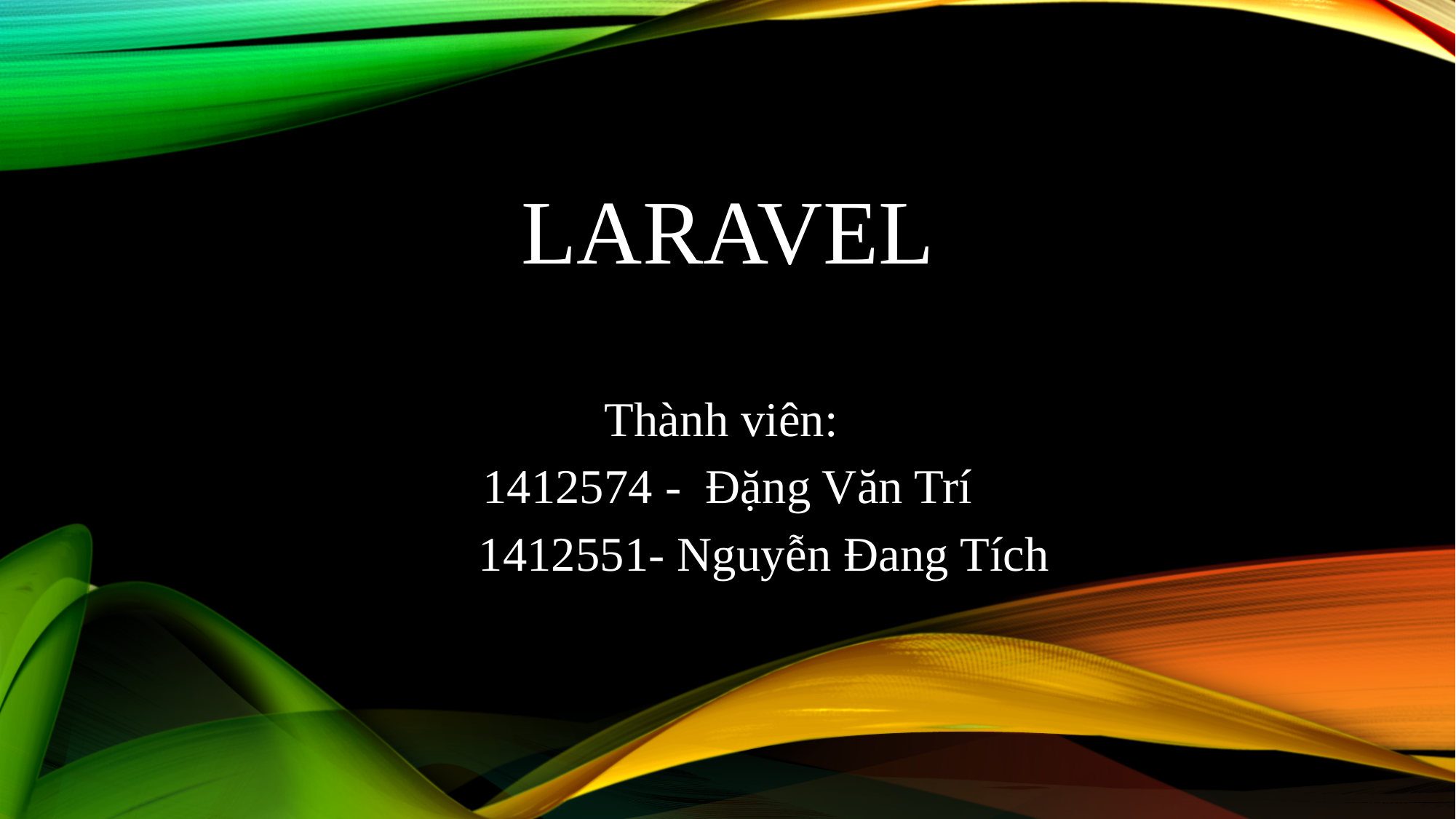

# LARAVEL
Thành viên:
1412574 -  Đặng Văn Trí
      1412551- Nguyễn Đang Tích